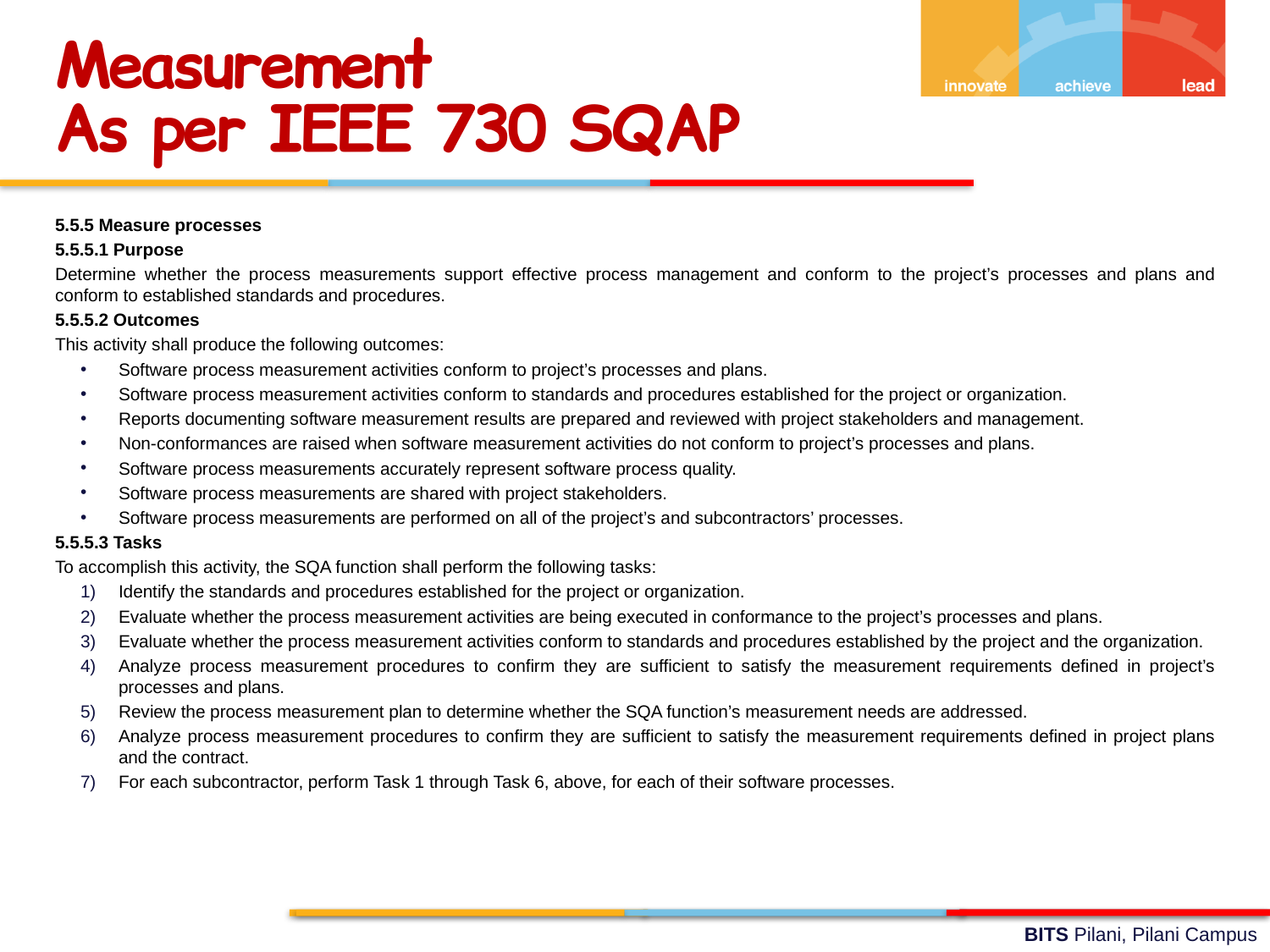

Measurement
As per IEEE 730 SQAP
5.5.5 Measure processes
5.5.5.1 Purpose
Determine whether the process measurements support effective process management and conform to the project’s processes and plans and conform to established standards and procedures.
5.5.5.2 Outcomes
This activity shall produce the following outcomes:
Software process measurement activities conform to project’s processes and plans.
Software process measurement activities conform to standards and procedures established for the project or organization.
Reports documenting software measurement results are prepared and reviewed with project stakeholders and management.
Non-conformances are raised when software measurement activities do not conform to project’s processes and plans.
Software process measurements accurately represent software process quality.
Software process measurements are shared with project stakeholders.
Software process measurements are performed on all of the project’s and subcontractors’ processes.
5.5.5.3 Tasks
To accomplish this activity, the SQA function shall perform the following tasks:
Identify the standards and procedures established for the project or organization.
Evaluate whether the process measurement activities are being executed in conformance to the project’s processes and plans.
Evaluate whether the process measurement activities conform to standards and procedures established by the project and the organization.
Analyze process measurement procedures to confirm they are sufficient to satisfy the measurement requirements defined in project’s processes and plans.
Review the process measurement plan to determine whether the SQA function’s measurement needs are addressed.
Analyze process measurement procedures to confirm they are sufficient to satisfy the measurement requirements defined in project plans and the contract.
For each subcontractor, perform Task 1 through Task 6, above, for each of their software processes.